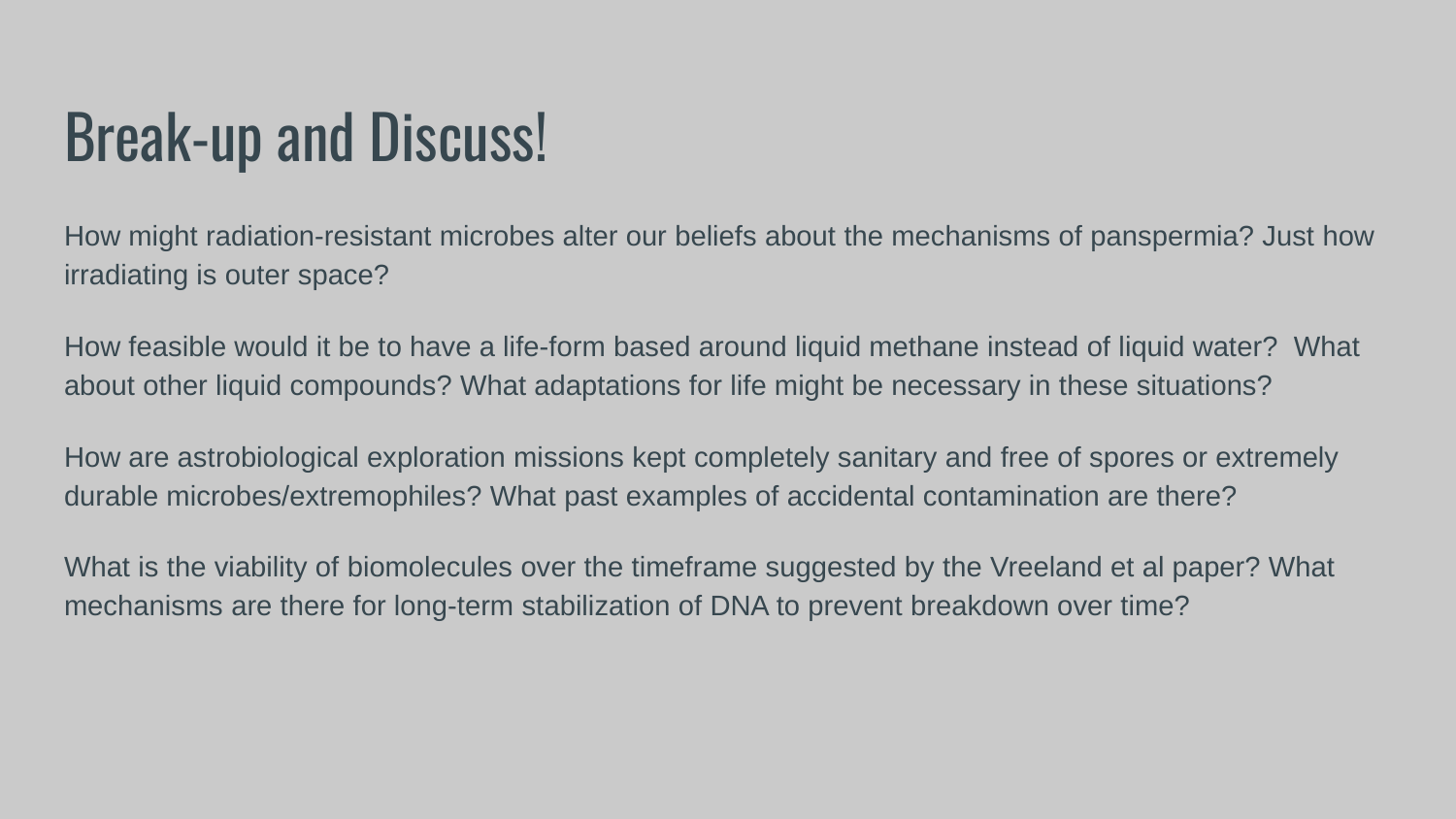

# Break-up and Discuss!
How might radiation-resistant microbes alter our beliefs about the mechanisms of panspermia? Just how irradiating is outer space?
How feasible would it be to have a life-form based around liquid methane instead of liquid water?  What about other liquid compounds? What adaptations for life might be necessary in these situations?
How are astrobiological exploration missions kept completely sanitary and free of spores or extremely durable microbes/extremophiles? What past examples of accidental contamination are there?
What is the viability of biomolecules over the timeframe suggested by the Vreeland et al paper? What mechanisms are there for long-term stabilization of DNA to prevent breakdown over time?